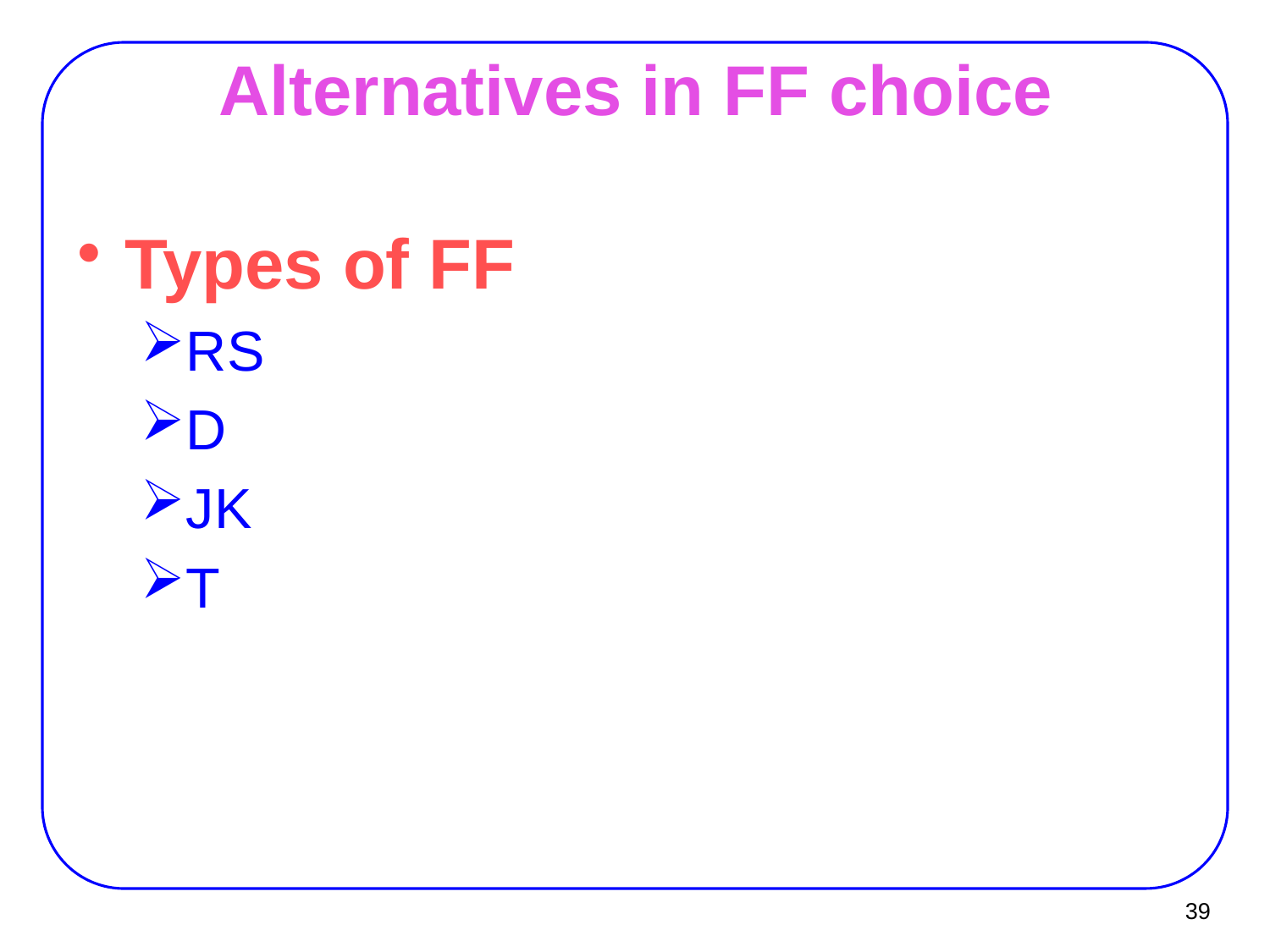

# Alternatives in FF choice
Types of FF
RS
D
JK
T
39